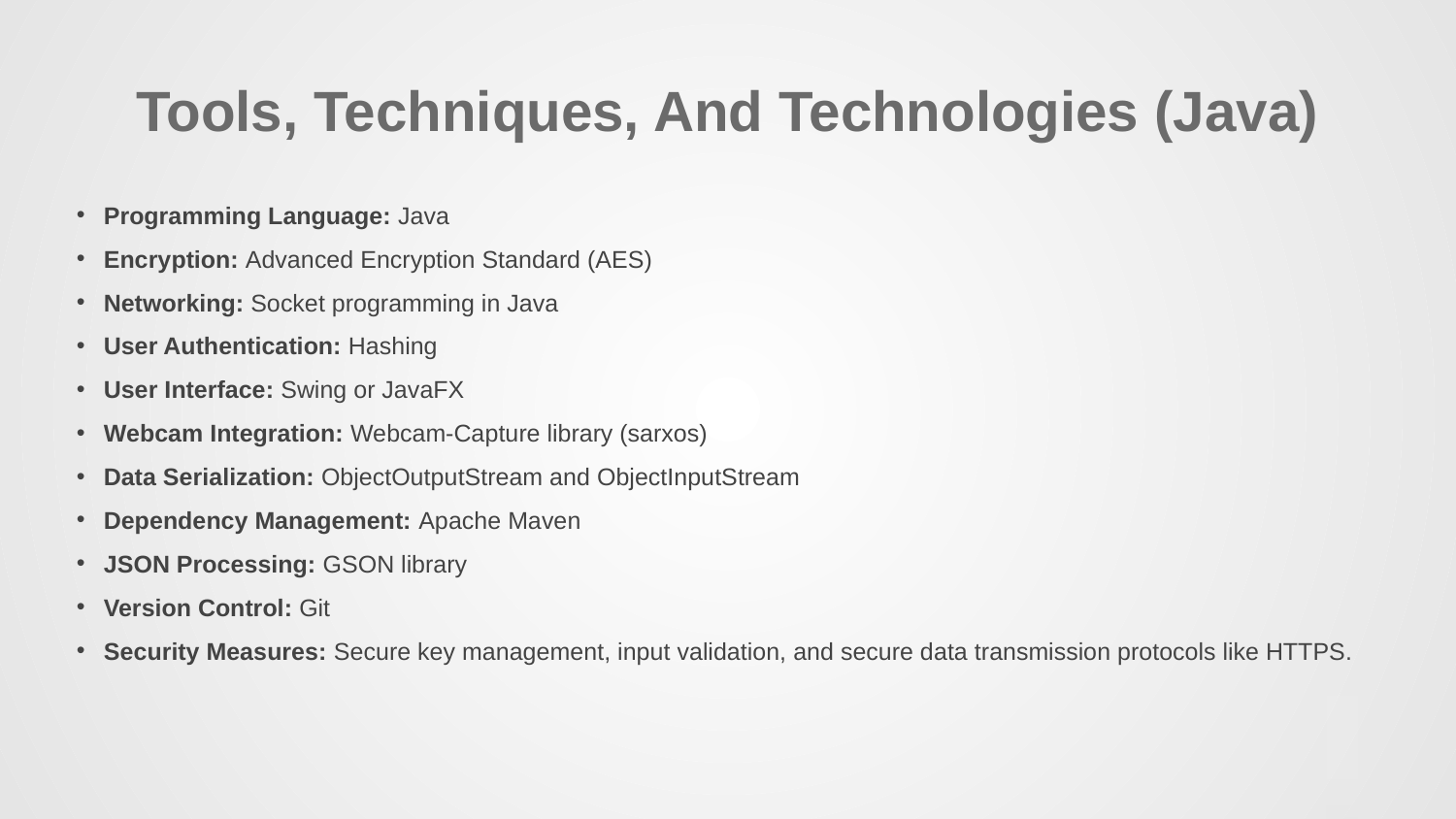

# Tools, Techniques, And Technologies (Java)
Programming Language: Java
Encryption: Advanced Encryption Standard (AES)
Networking: Socket programming in Java
User Authentication: Hashing
User Interface: Swing or JavaFX
Webcam Integration: Webcam-Capture library (sarxos)
Data Serialization: ObjectOutputStream and ObjectInputStream
Dependency Management: Apache Maven
JSON Processing: GSON library
Version Control: Git
Security Measures: Secure key management, input validation, and secure data transmission protocols like HTTPS.